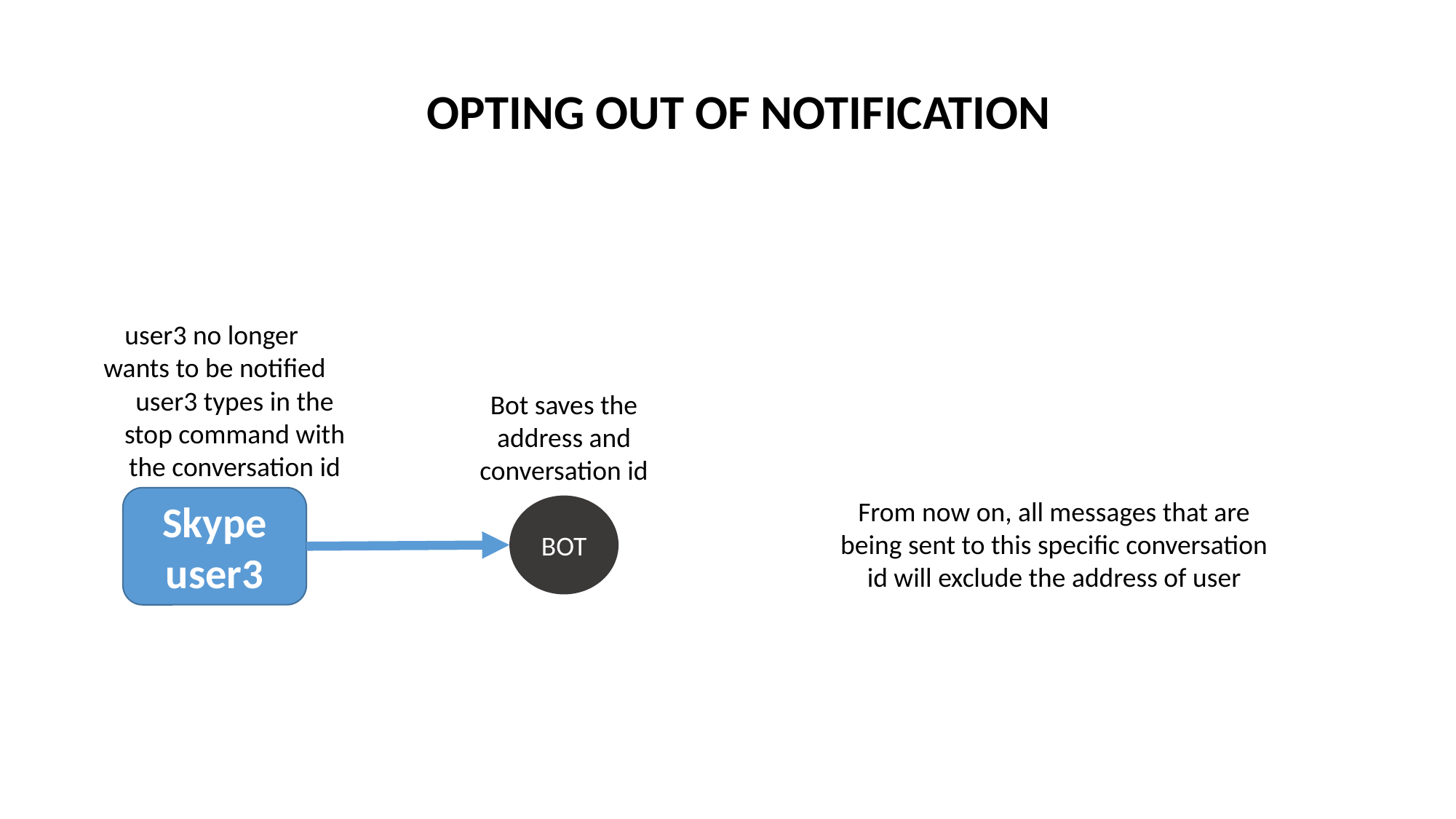

OPTING OUT OF NOTIFICATION
user3 no longer
wants to be notified
user3 types in the stop command with the conversation id
Bot saves the address and conversation id
Skype user3
From now on, all messages that are being sent to this specific conversation id will exclude the address of user
BOT